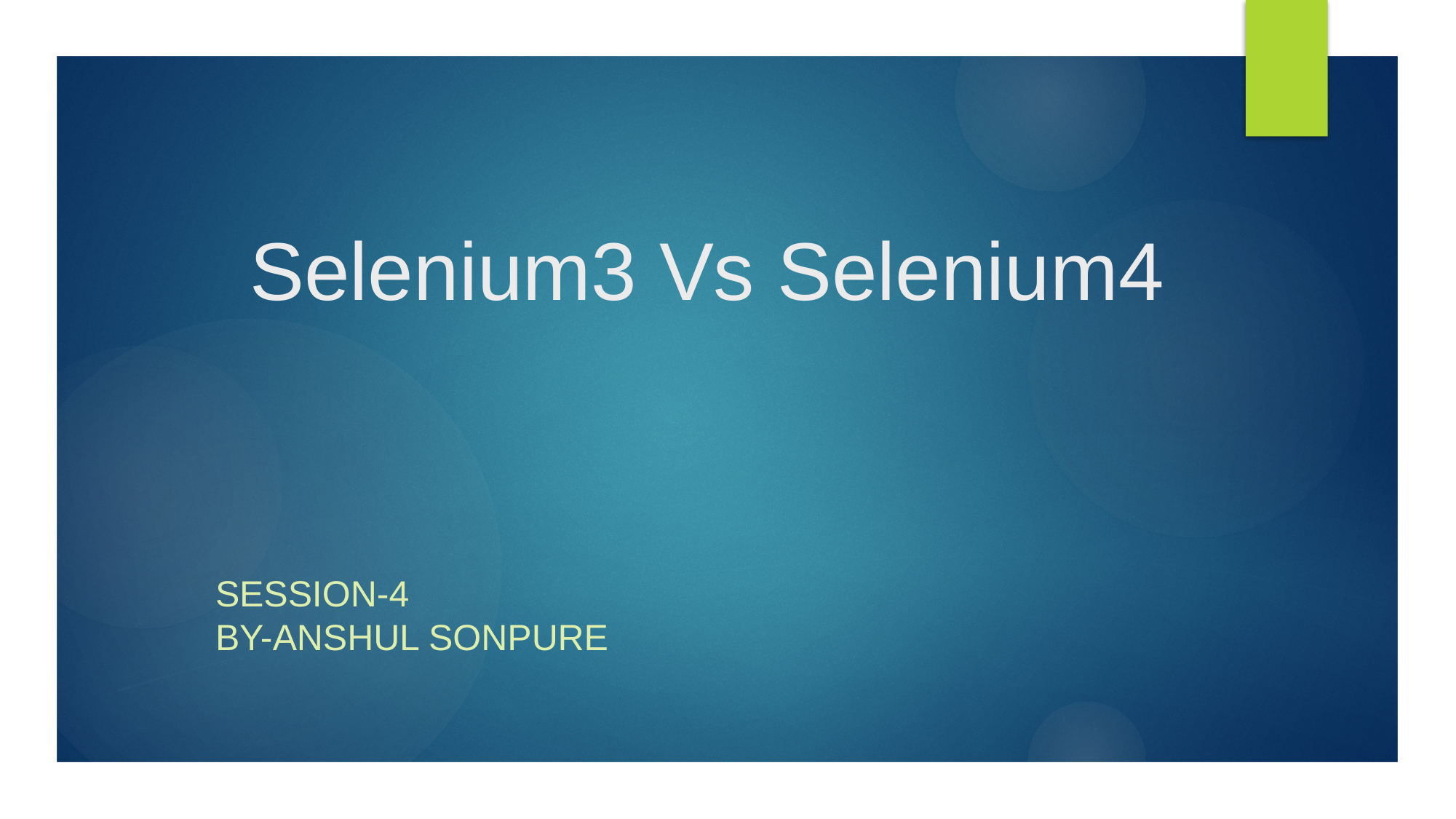

# Selenium3 Vs Selenium4
Session-4								By-anshul sonpure